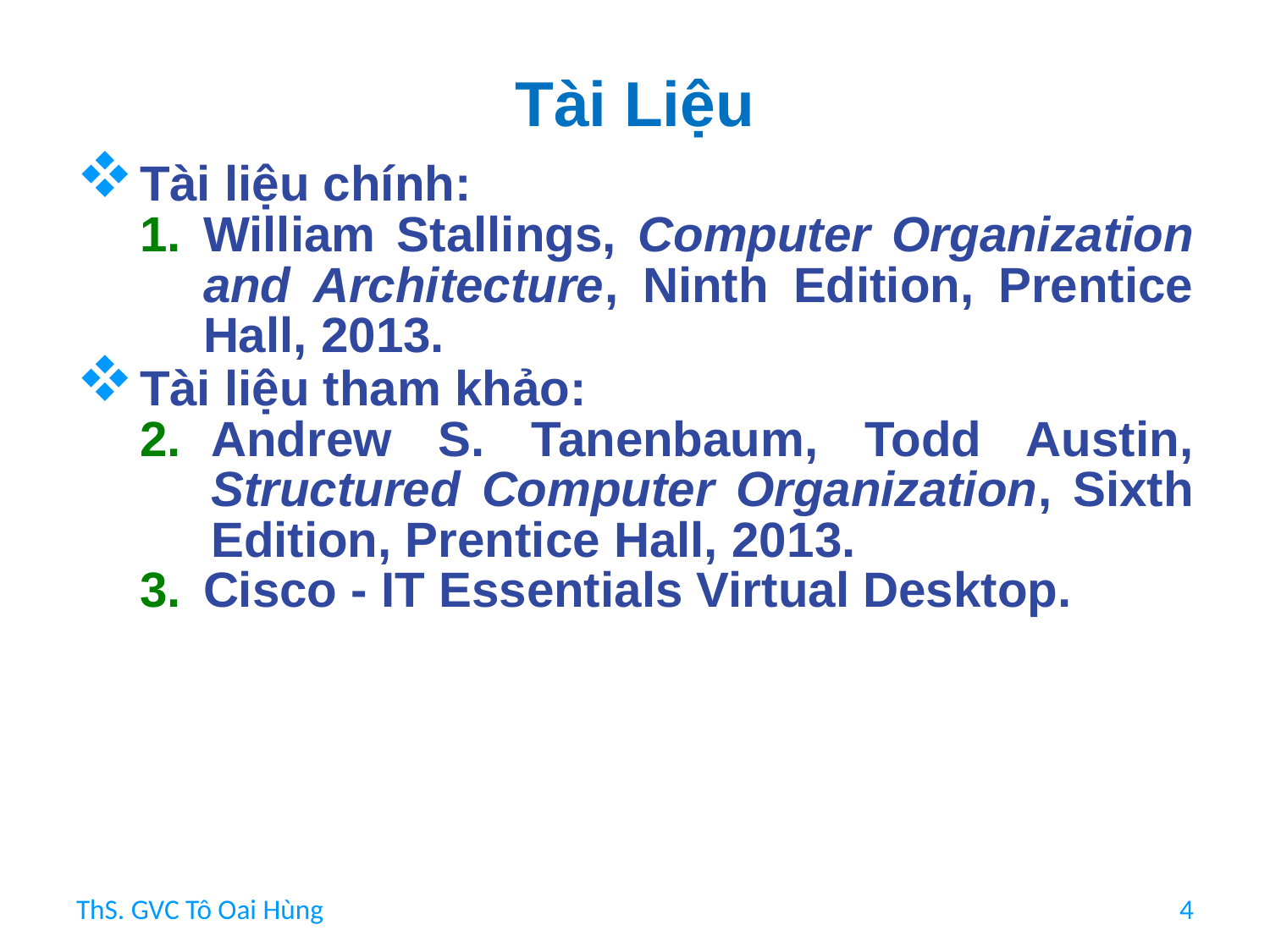

# Tài Liệu
Tài liệu chính:
William Stallings, Computer Organization and Architecture, Ninth Edition, Prentice Hall, 2013.
Tài liệu tham khảo:
Andrew S. Tanenbaum, Todd Austin, Structured Computer Organization, Sixth Edition, Prentice Hall, 2013.
Cisco - IT Essentials Virtual Desktop.

ThS. GVC Tô Oai Hùng
4